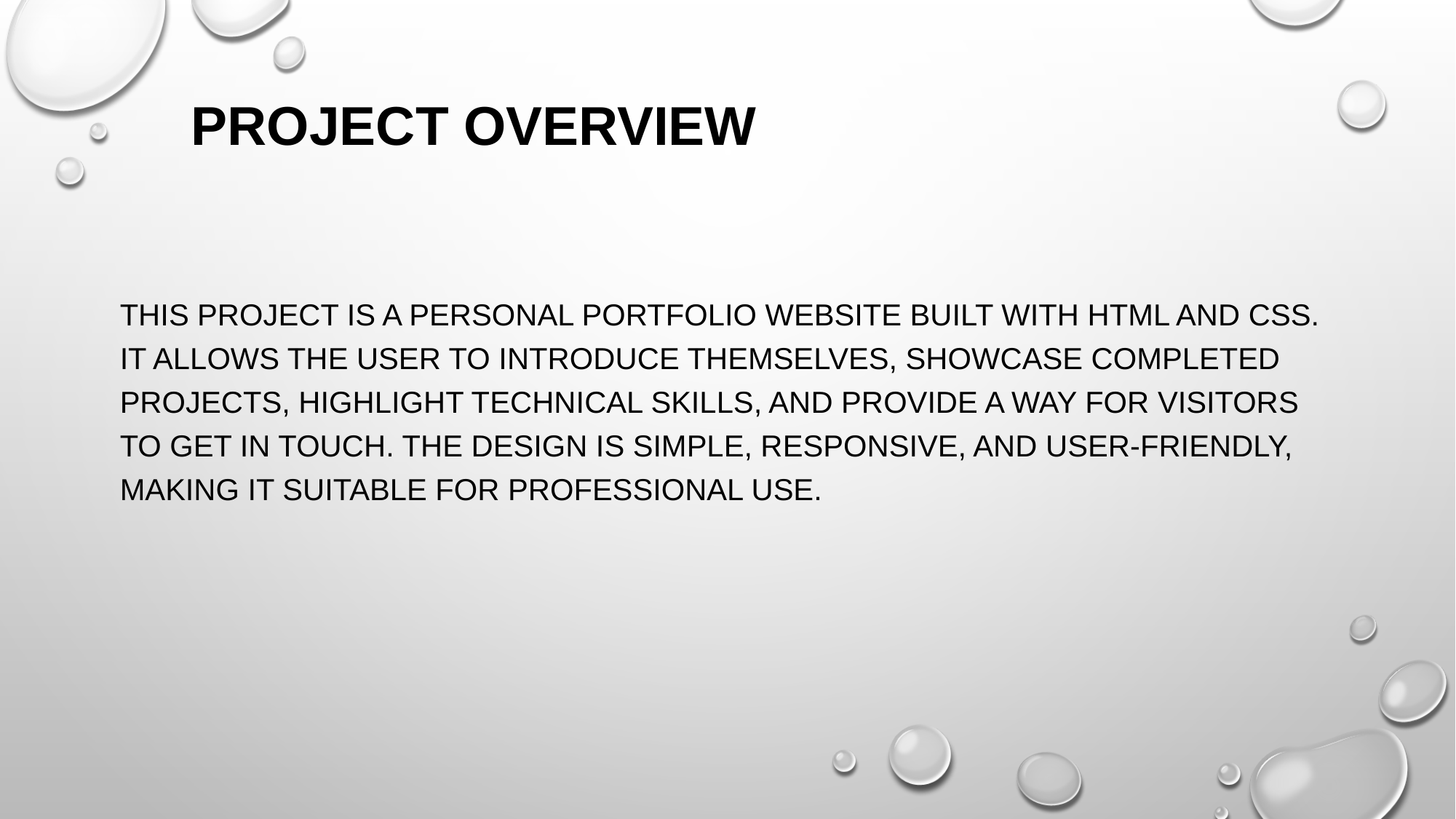

# Project overview
This project is a personal portfolio website built with HTML and CSS. It allows the user to introduce themselves, showcase completed projects, highlight technical skills, and provide a way for visitors to get in touch. The design is simple, responsive, and user-friendly, making it suitable for professional use.